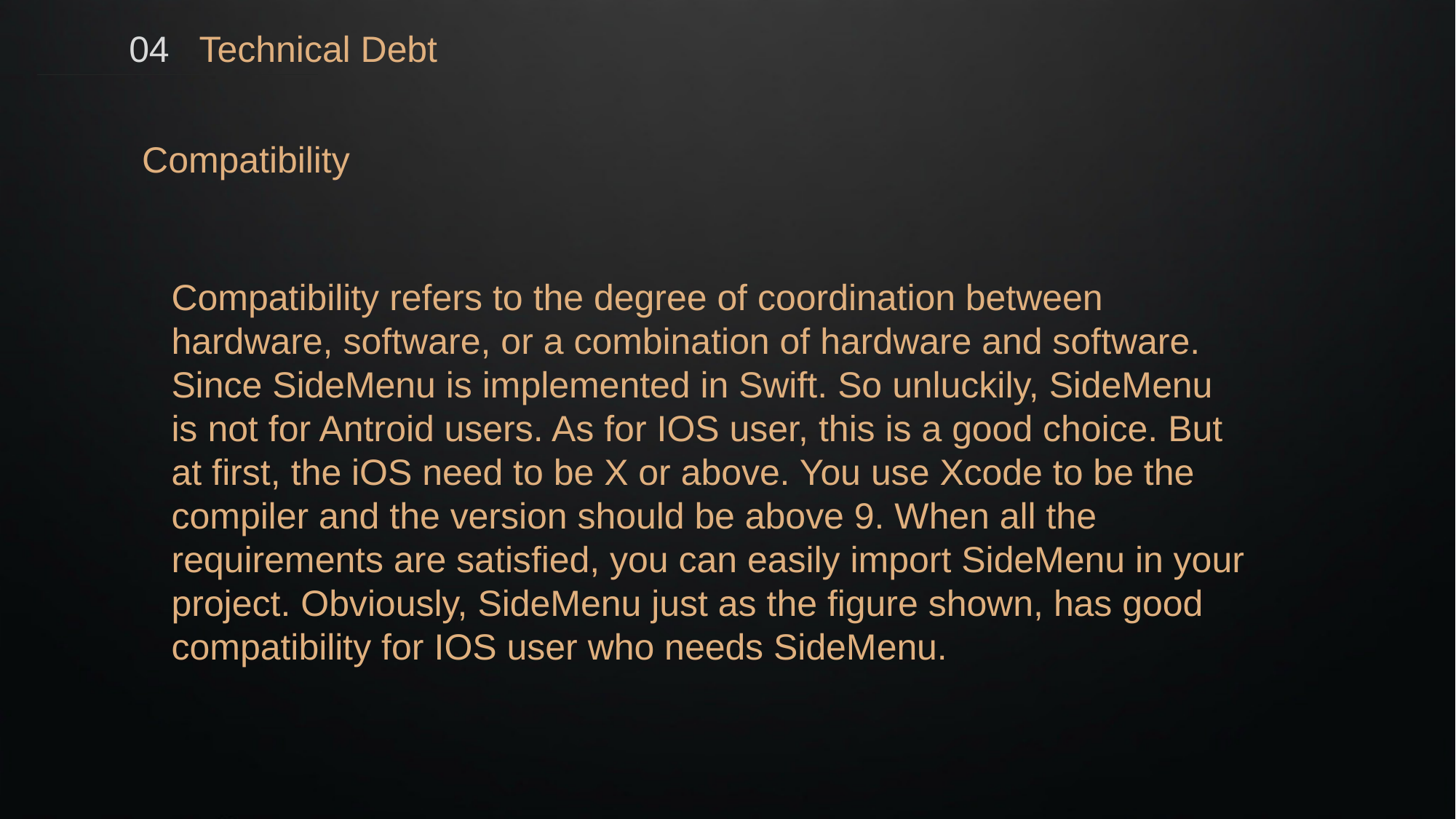

04   Technical Debt
Compatibility
Compatibility refers to the degree of coordination between hardware, software, or a combination of hardware and software. Since SideMenu is implemented in Swift. So unluckily, SideMenu is not for Antroid users. As for IOS user, this is a good choice. But at first, the iOS need to be X or above. You use Xcode to be the compiler and the version should be above 9. When all the requirements are satisfied, you can easily import SideMenu in your project. Obviously, SideMenu just as the figure shown, has good compatibility for IOS user who needs SideMenu.